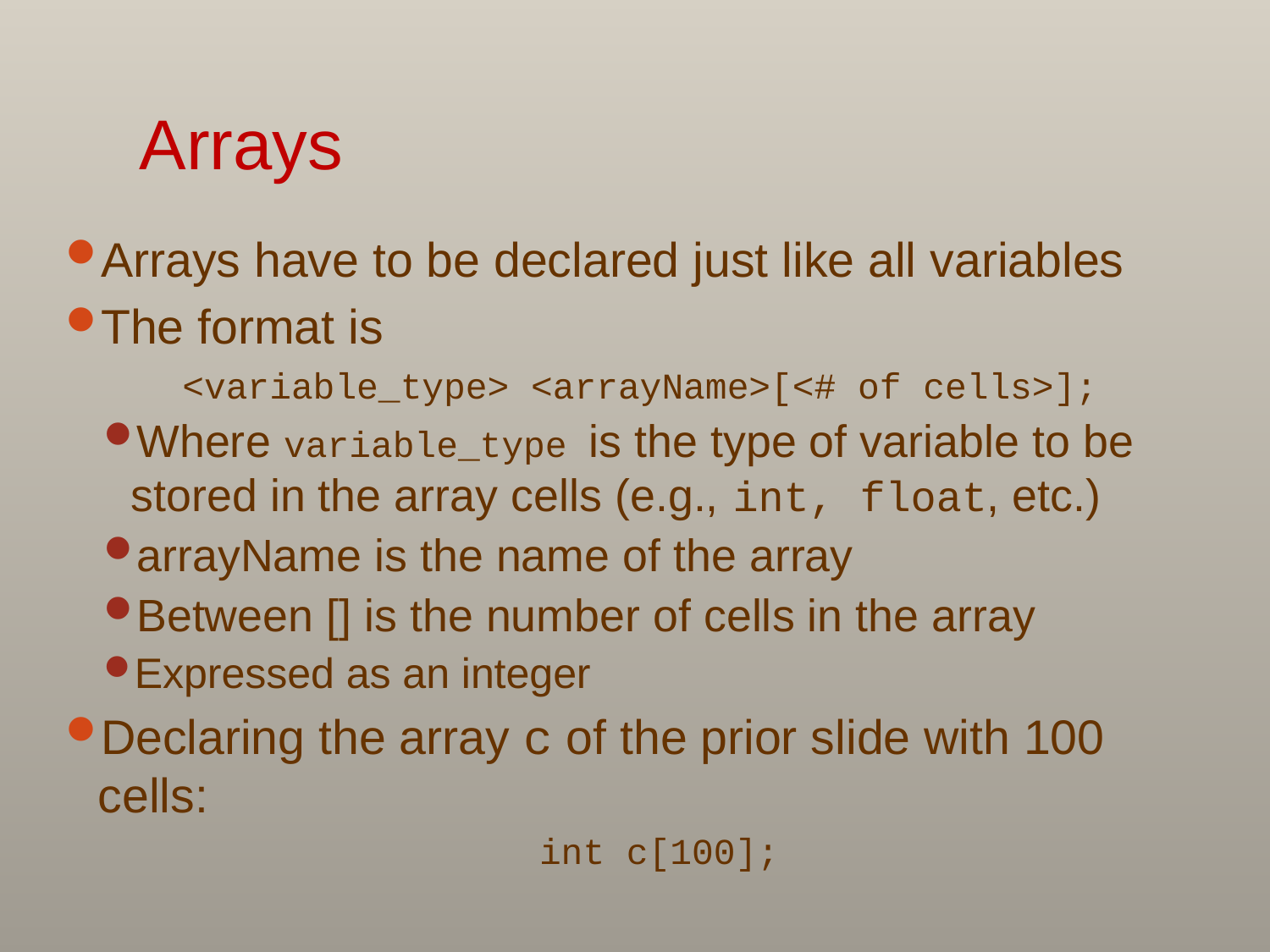

# Arrays
Arrays have to be declared just like all variables
The format is
<variable_type> <arrayName>[<# of cells>];
Where variable_type is the type of variable to be stored in the array cells (e.g., int, float, etc.)
arrayName is the name of the array
Between [] is the number of cells in the array
Expressed as an integer
Declaring the array c of the prior slide with 100 cells:
int c[100];